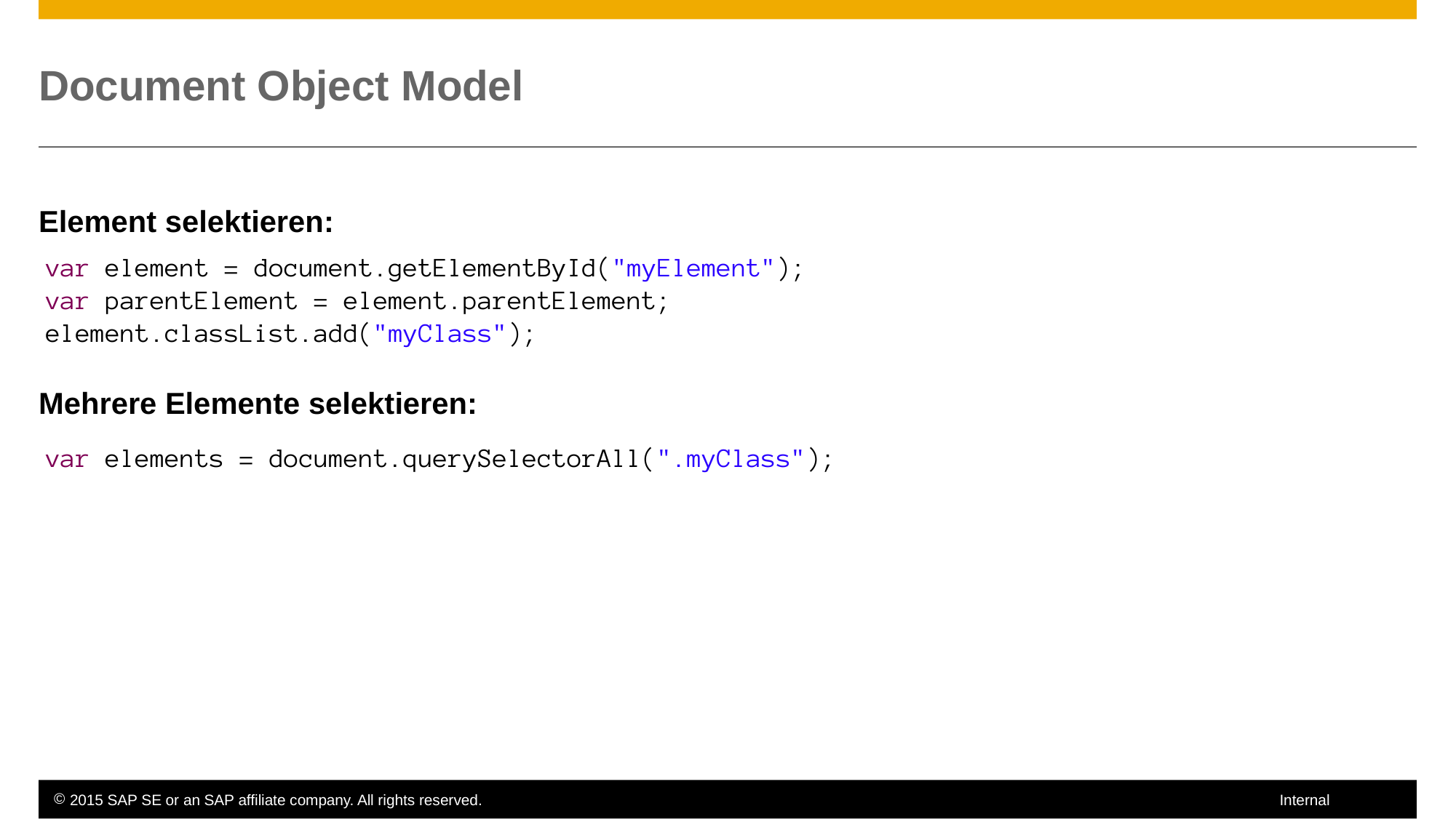

# Document Object Model
Element selektieren:

Mehrere Elemente selektieren:

var element = document.getElementById("myElement");
var parentElement = element.parentElement;
element.classList.add("myClass");
var elements = document.querySelectorAll(".myClass");